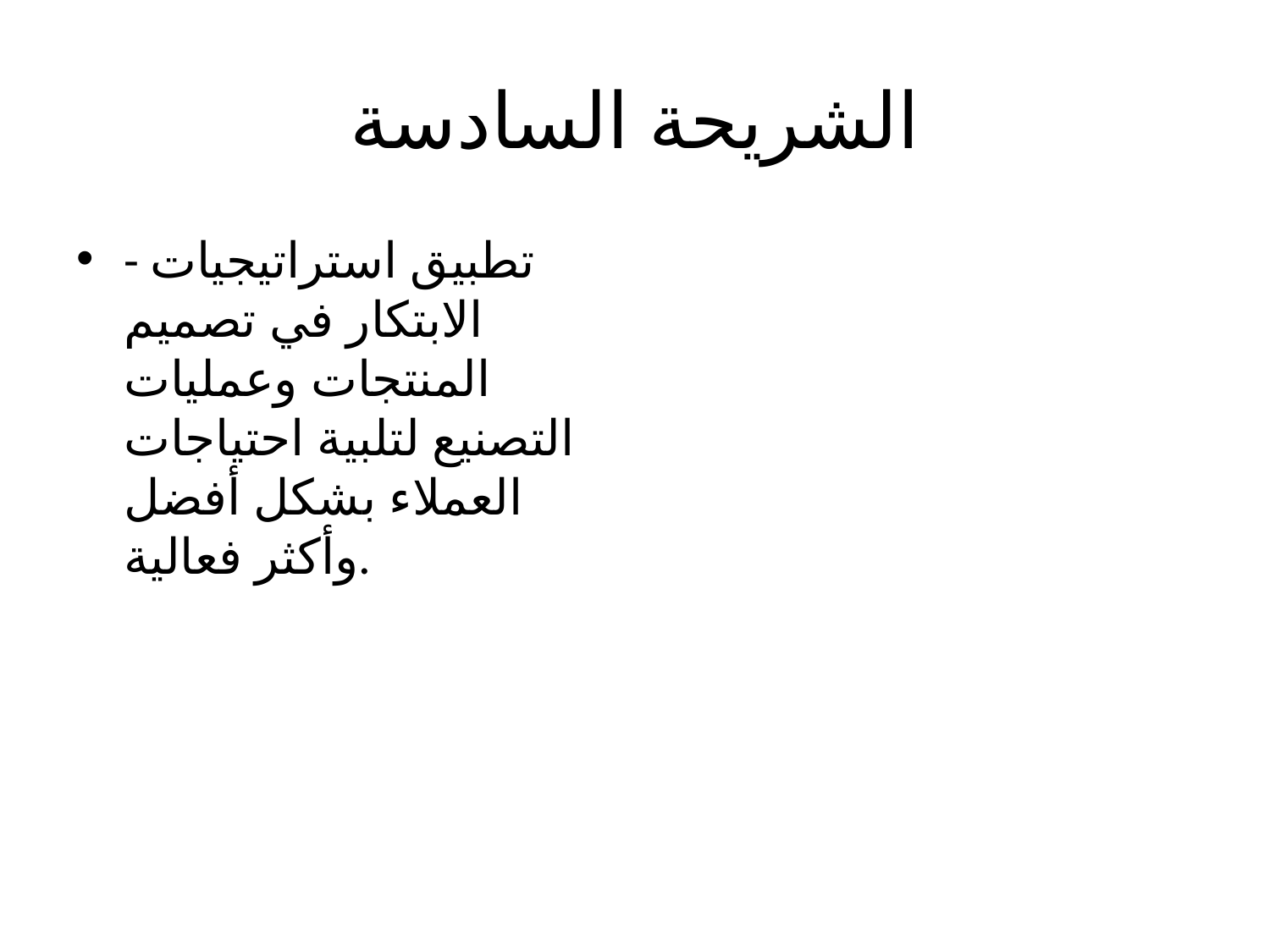

# الشريحة السادسة
- تطبيق استراتيجيات الابتكار في تصميم المنتجات وعمليات التصنيع لتلبية احتياجات العملاء بشكل أفضل وأكثر فعالية.